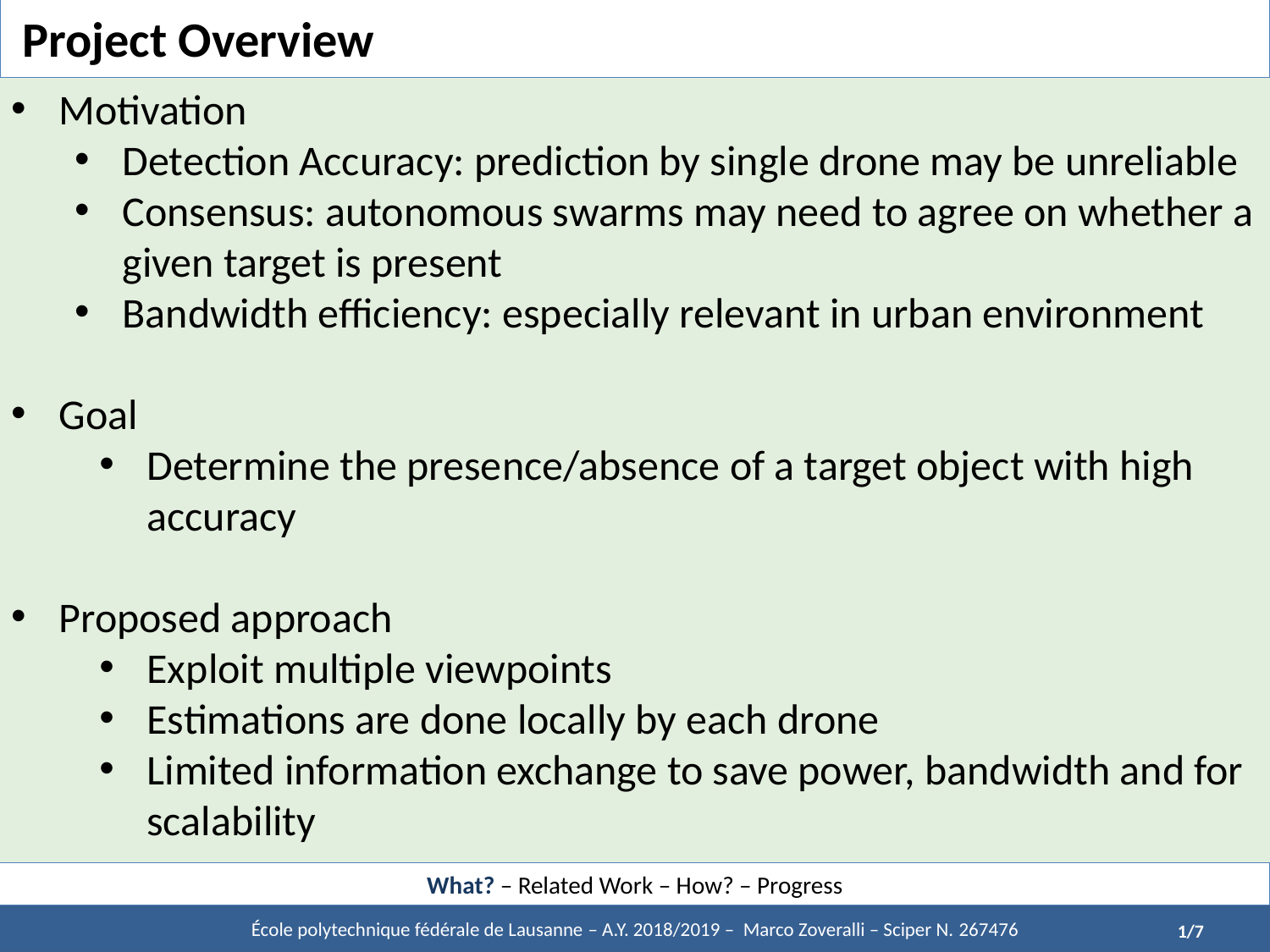

# Project Overview
Motivation
Detection Accuracy: prediction by single drone may be unreliable
Consensus: autonomous swarms may need to agree on whether a given target is present
Bandwidth efficiency: especially relevant in urban environment

Goal
Determine the presence/absence of a target object with high accuracy

Proposed approach
Exploit multiple viewpoints
Estimations are done locally by each drone
Limited information exchange to save power, bandwidth and for scalability
What? – Related Work – How? – Progress
École polytechnique fédérale de Lausanne – A.Y. 2018/2019 –  Marco Zoveralli – Sciper N. 267476
1/11
1/7